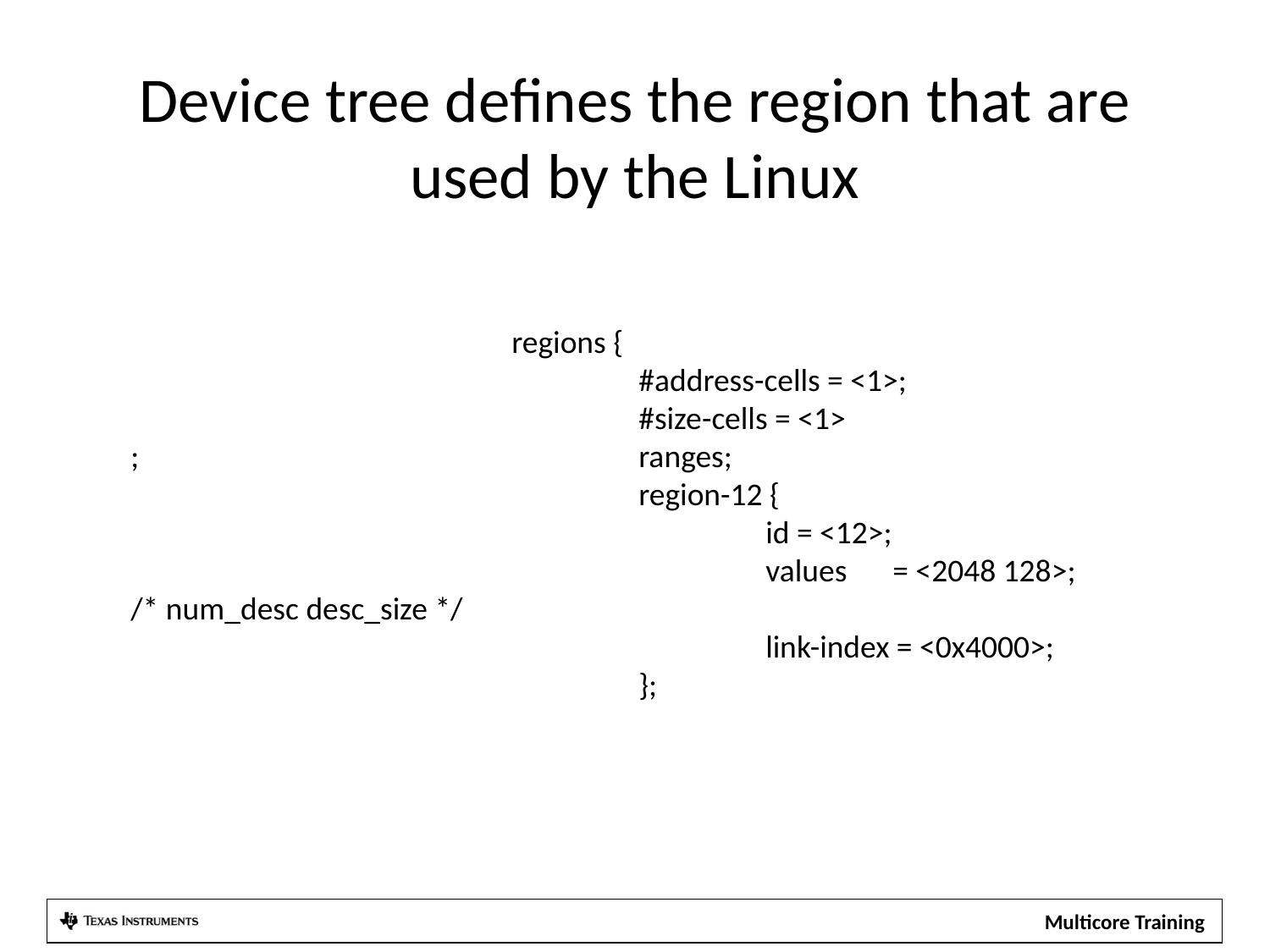

# Device tree defines the region that are used by the Linux
			regions {
				#address-cells = <1>;
				#size-cells = <1>
;				ranges;
				region-12 {
					id = <12>;
					values	= <2048 128>;	/* num_desc desc_size */
					link-index = <0x4000>;
				};